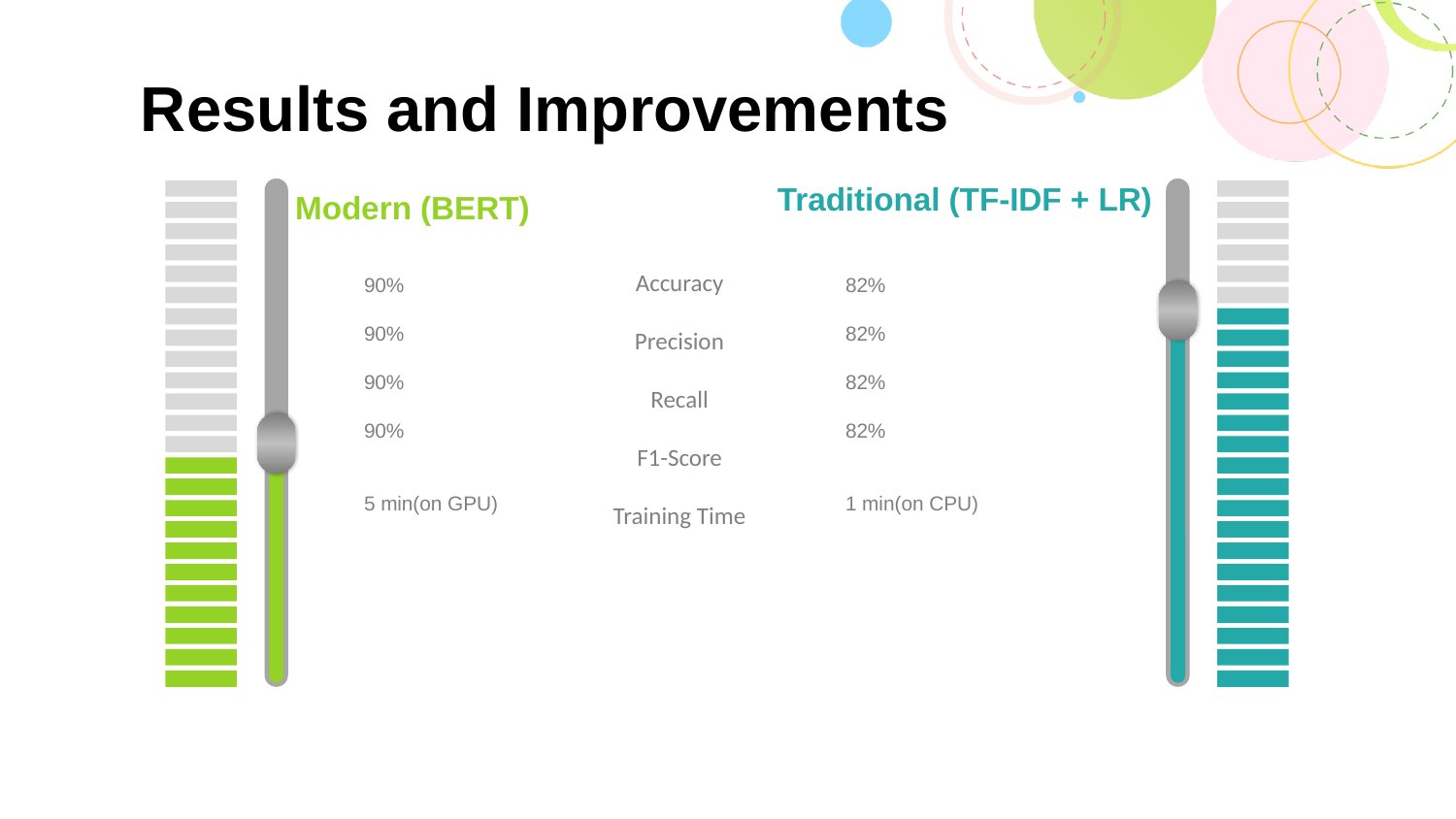

# Results and Improvements
Traditional (TF-IDF + LR)

Modern (BERT)

Accuracy

Precision

Recall

F1-Score

Training Time

90%

90%

90%

90%

5 min(on GPU)
82%

82%

82%

82%

1 min(on CPU)